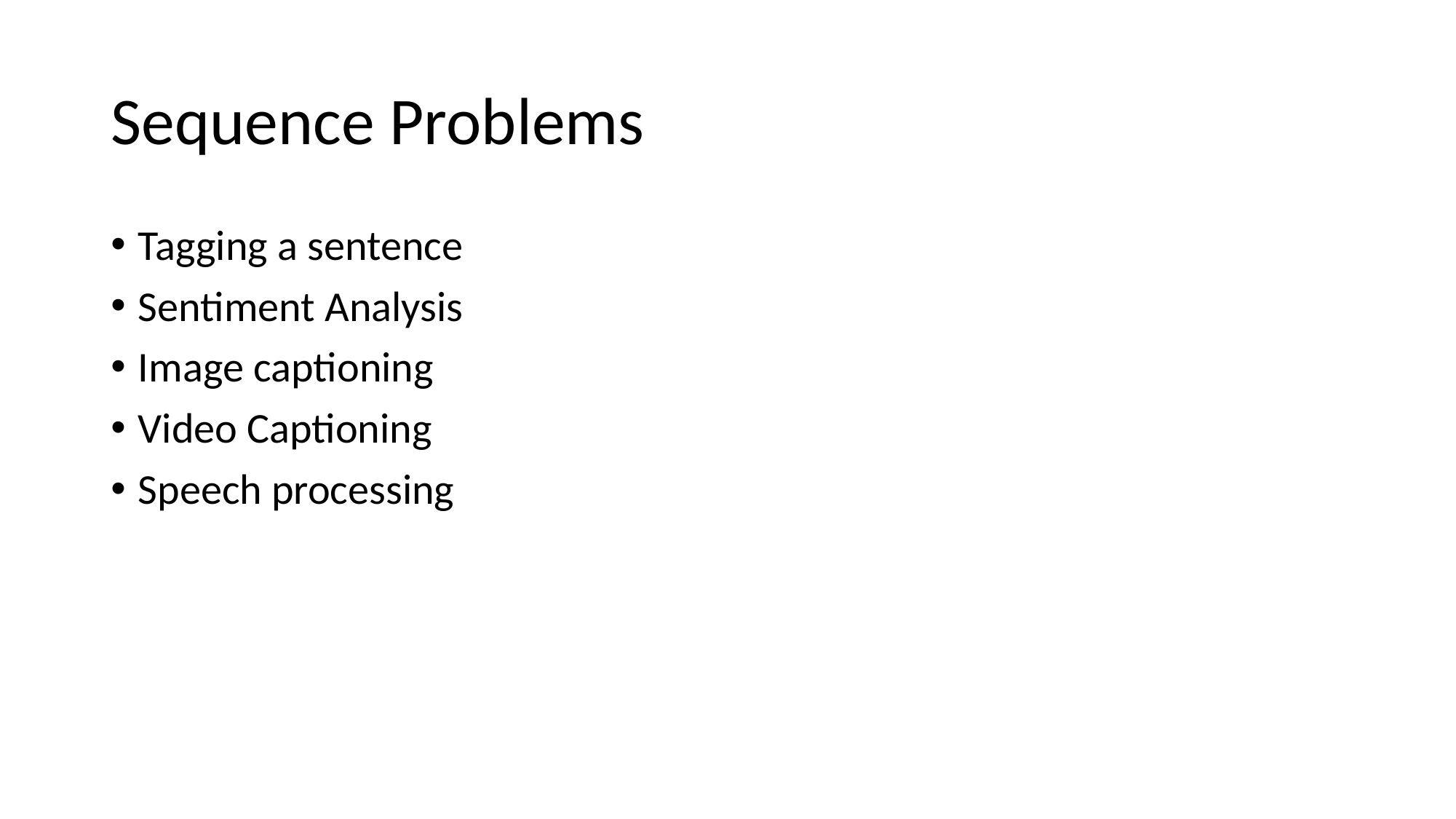

# Sequence Problems
Tagging a sentence
Sentiment Analysis
Image captioning
Video Captioning
Speech processing